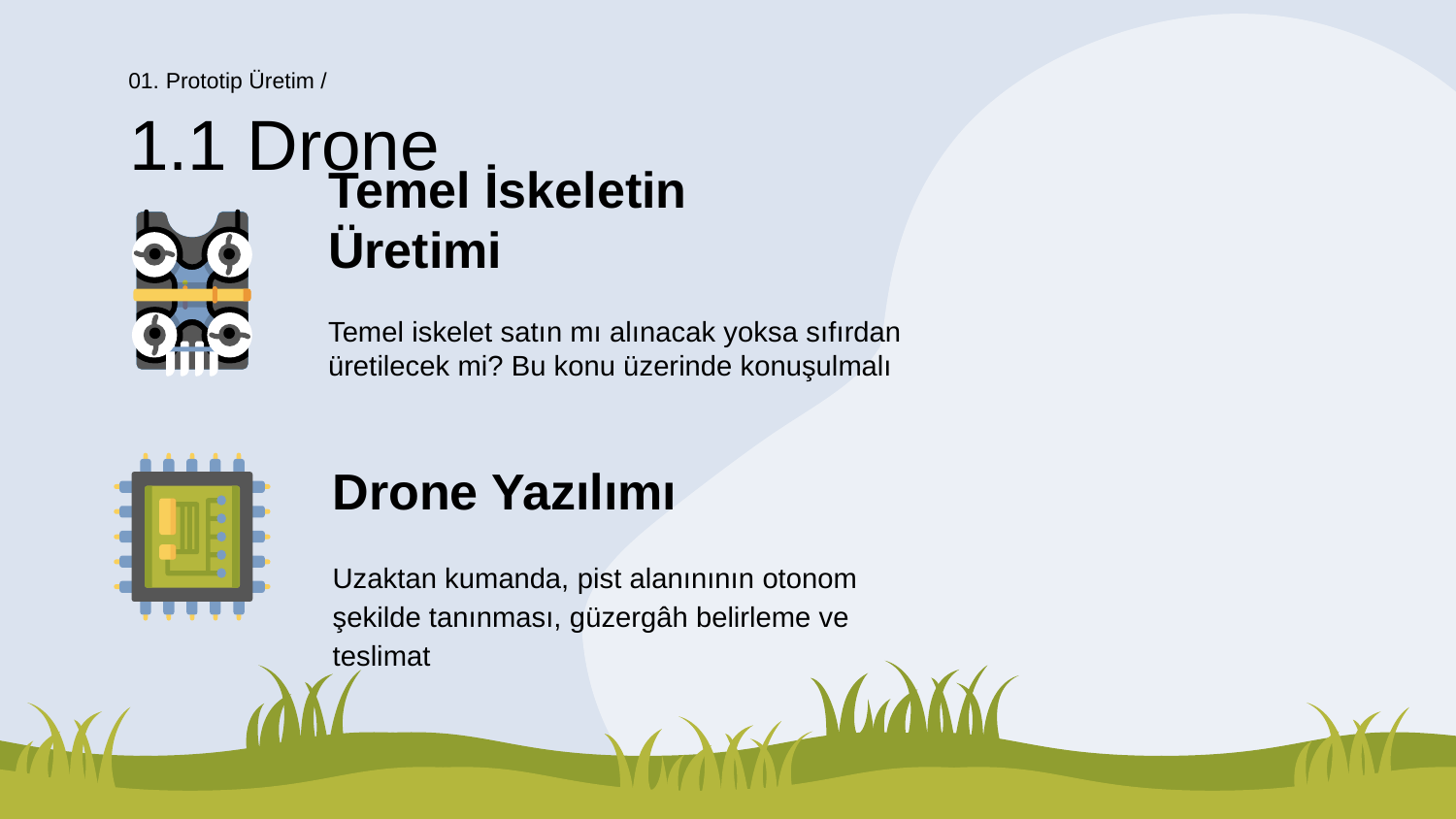

01. Prototip Üretim /
# 1.1 Drone

Temel İskeletin Üretimi
Temel iskelet satın mı alınacak yoksa sıfırdan üretilecek mi? Bu konu üzerinde konuşulmalı

Drone Yazılımı
Uzaktan kumanda, pist alanınının otonom şekilde tanınması, güzergâh belirleme ve teslimat